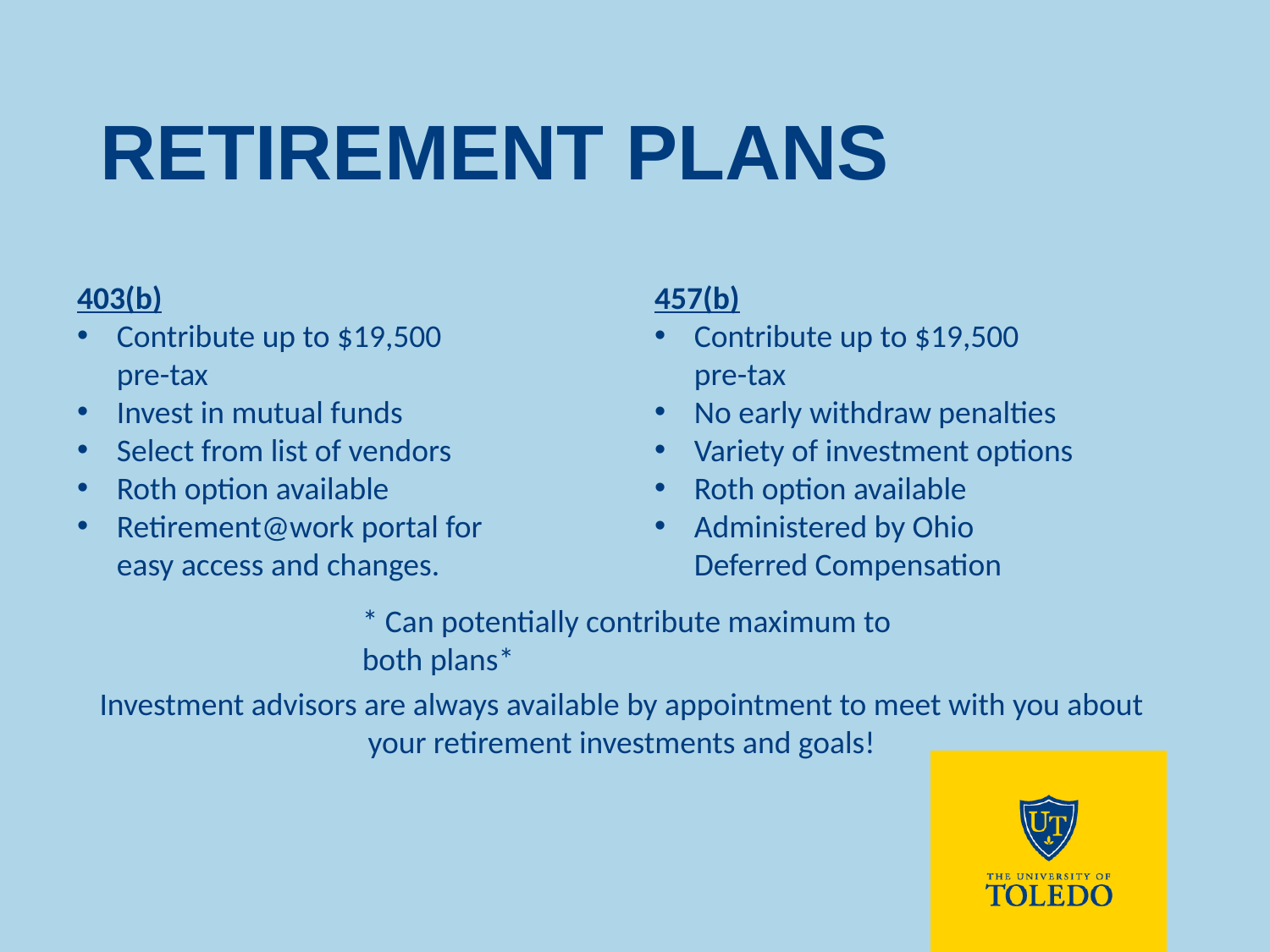

# RETIREMENT PLANS
403(b)
Contribute up to $19,500 pre-tax
Invest in mutual funds
Select from list of vendors
Roth option available
Retirement@work portal for easy access and changes.

457(b)
Contribute up to $19,500 pre-tax
No early withdraw penalties
Variety of investment options
Roth option available
Administered by Ohio Deferred Compensation

* Can potentially contribute maximum to both plans*
Investment advisors are always available by appointment to meet with you about your retirement investments and goals!